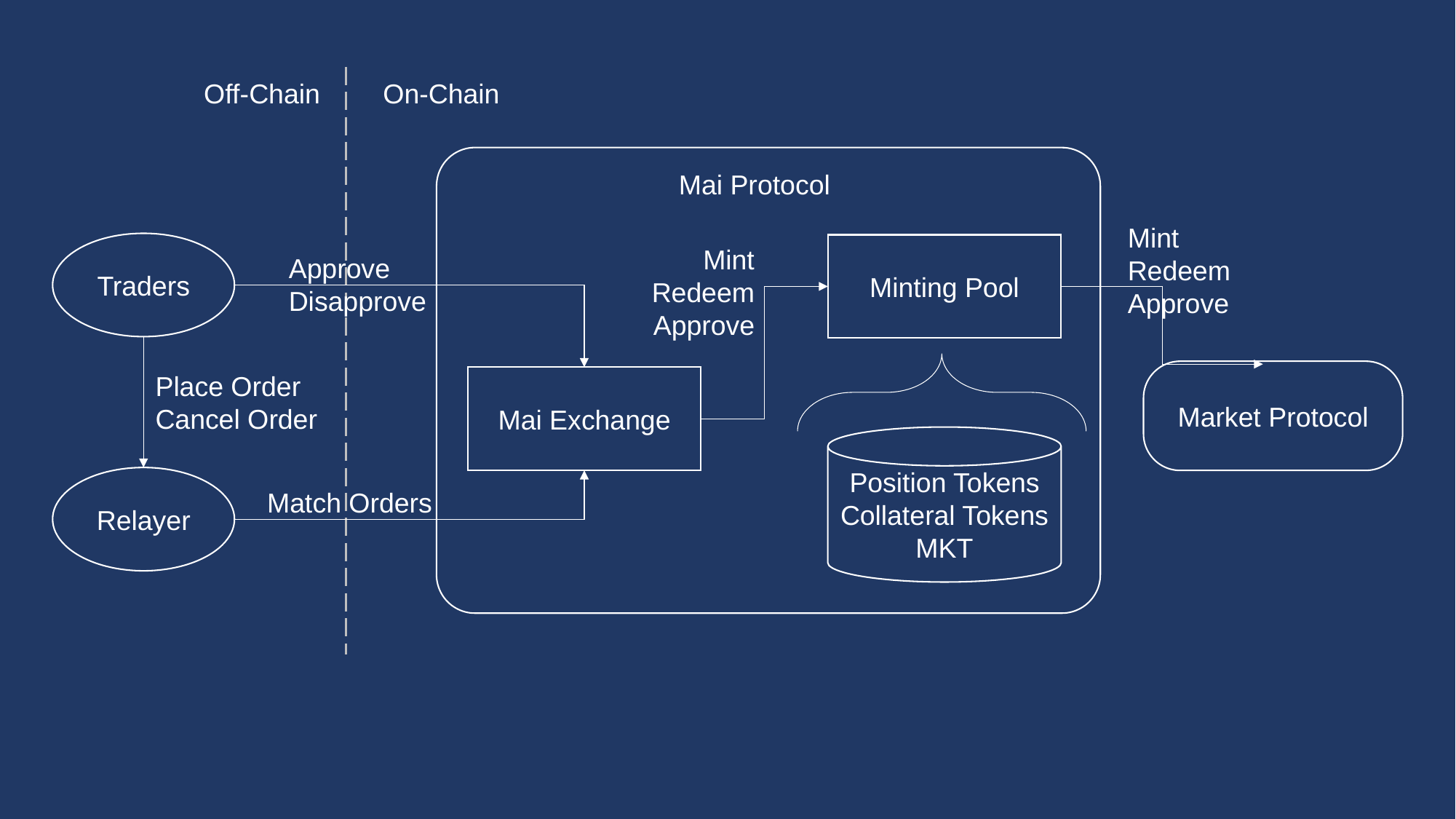

Off-Chain
On-Chain

Mai Protocol
Mint
Redeem
Approve
Traders
Minting Pool
Mint
Redeem
Approve
Approve
Disapprove

Market Protocol
Place Order
Cancel Order
Mai Exchange
Position Tokens
Collateral Tokens
MKT
Relayer
Match Orders